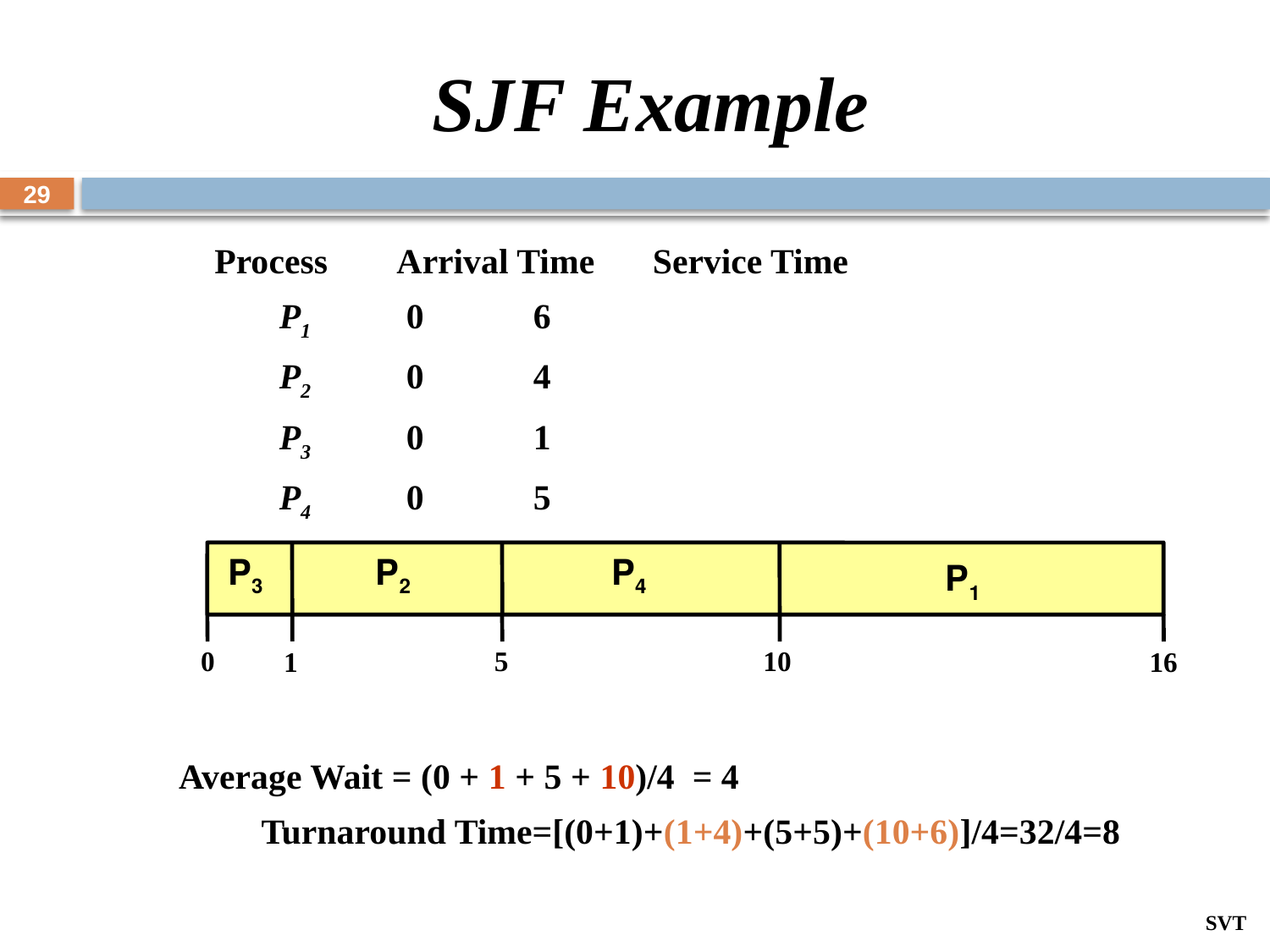

# SJF Example
29
            Process	      Arrival Time	      Service Time
		P1	0	6
		P2	0	4
		P3	0	1
		P4	0	5

        Average Wait = (0 + 1 + 5 + 10)/4  = 4
	   Turnaround Time=[(0+1)+(1+4)+(5+5)+(10+6)]/4=32/4=8

P3
P2
P4
P1

0
5
10
1
16
SVT